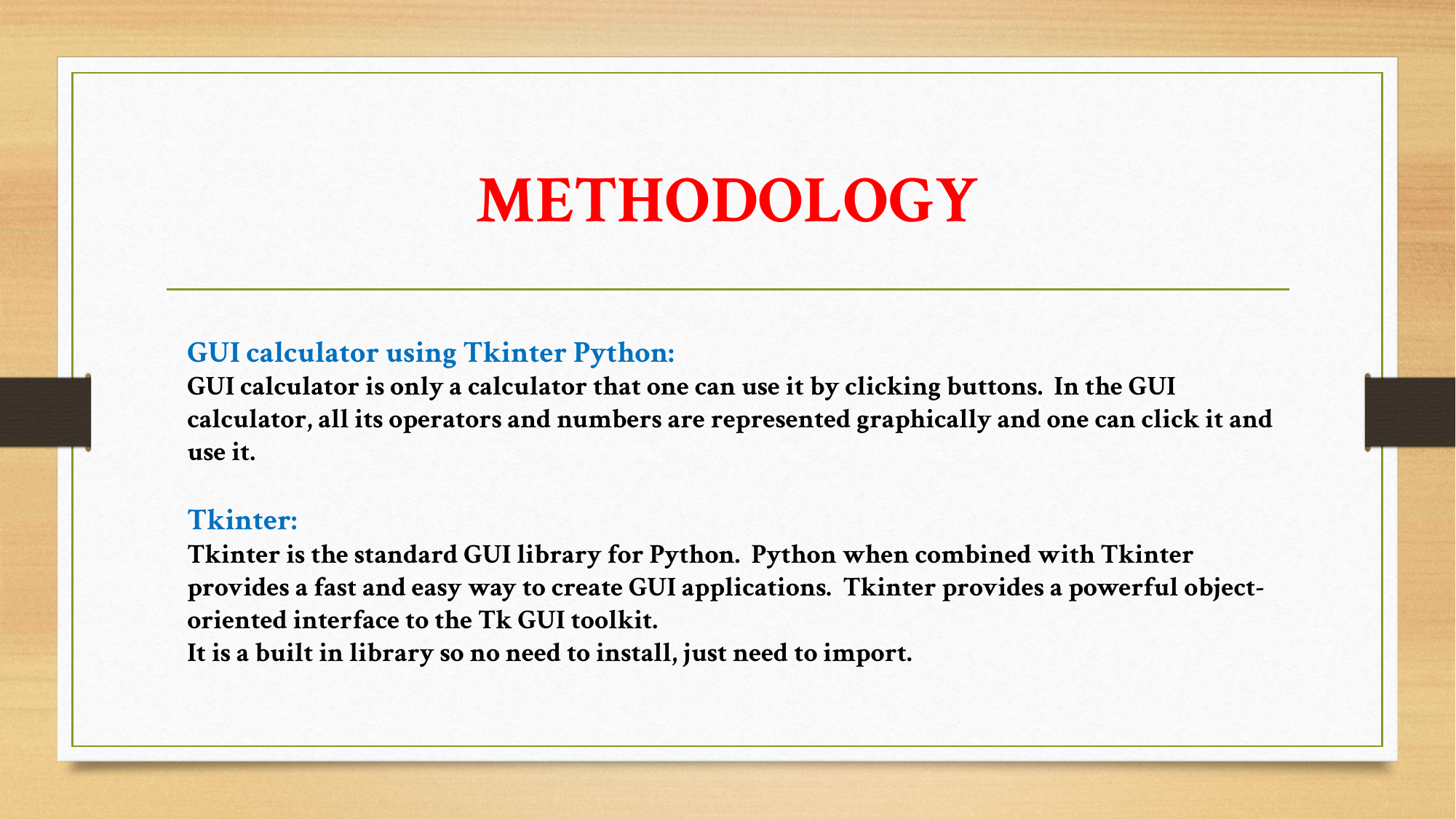

# METHODOLOGY
GUI calculator using Tkinter Python:
GUI calculator is only a calculator that one can use it by clicking buttons.  In the GUI calculator, all its operators and numbers are represented graphically and one can click it and use it.

Tkinter:
Tkinter is the standard GUI library for Python.  Python when combined with Tkinter provides a fast and easy way to create GUI applications.  Tkinter provides a powerful object-oriented interface to the Tk GUI toolkit.
It is a built in library so no need to install, just need to import.